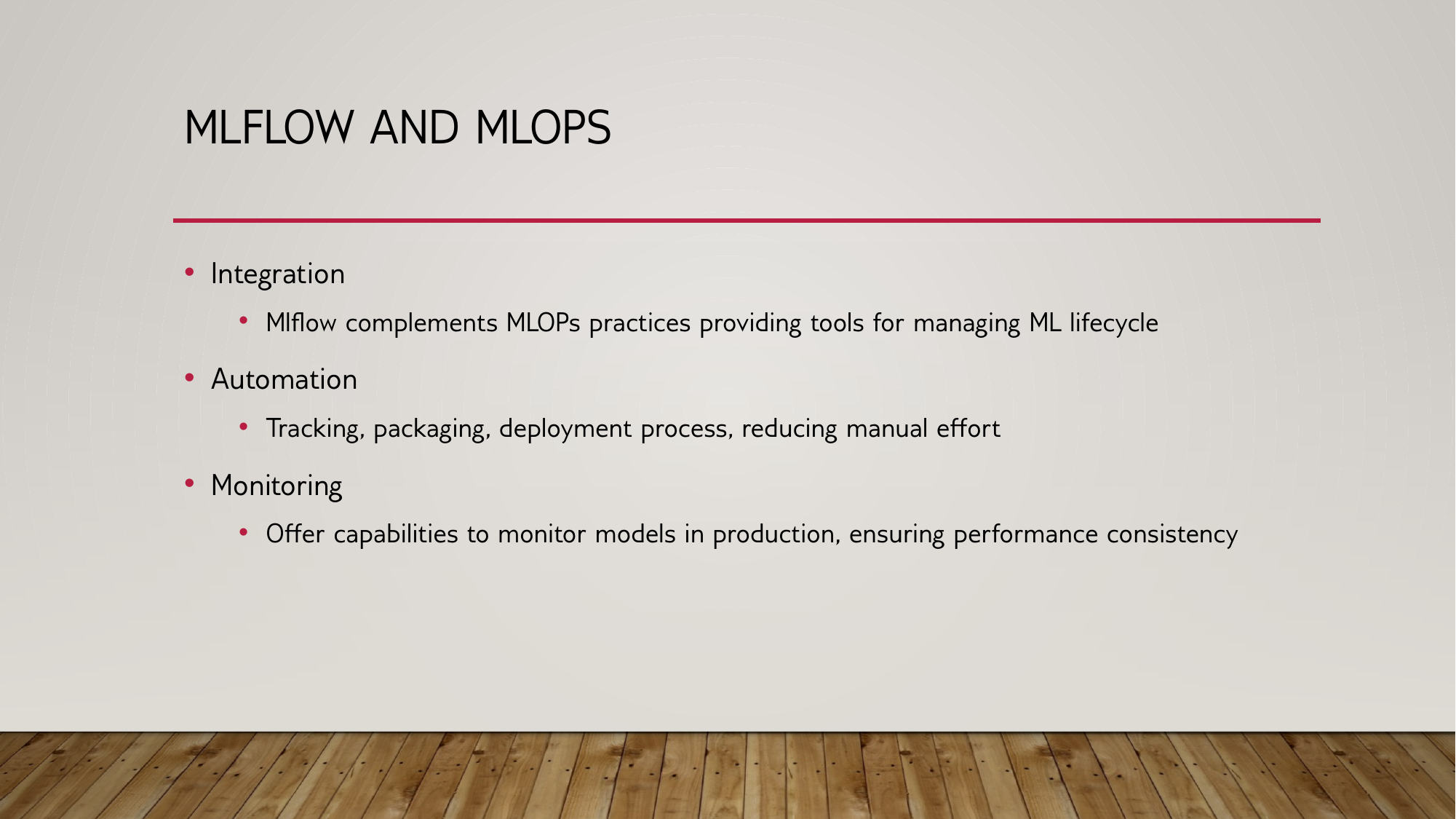

# MLFlow and mlops
Integration
Mlflow complements MLOPs practices providing tools for managing ML lifecycle
Automation
Tracking, packaging, deployment process, reducing manual effort
Monitoring
Offer capabilities to monitor models in production, ensuring performance consistency